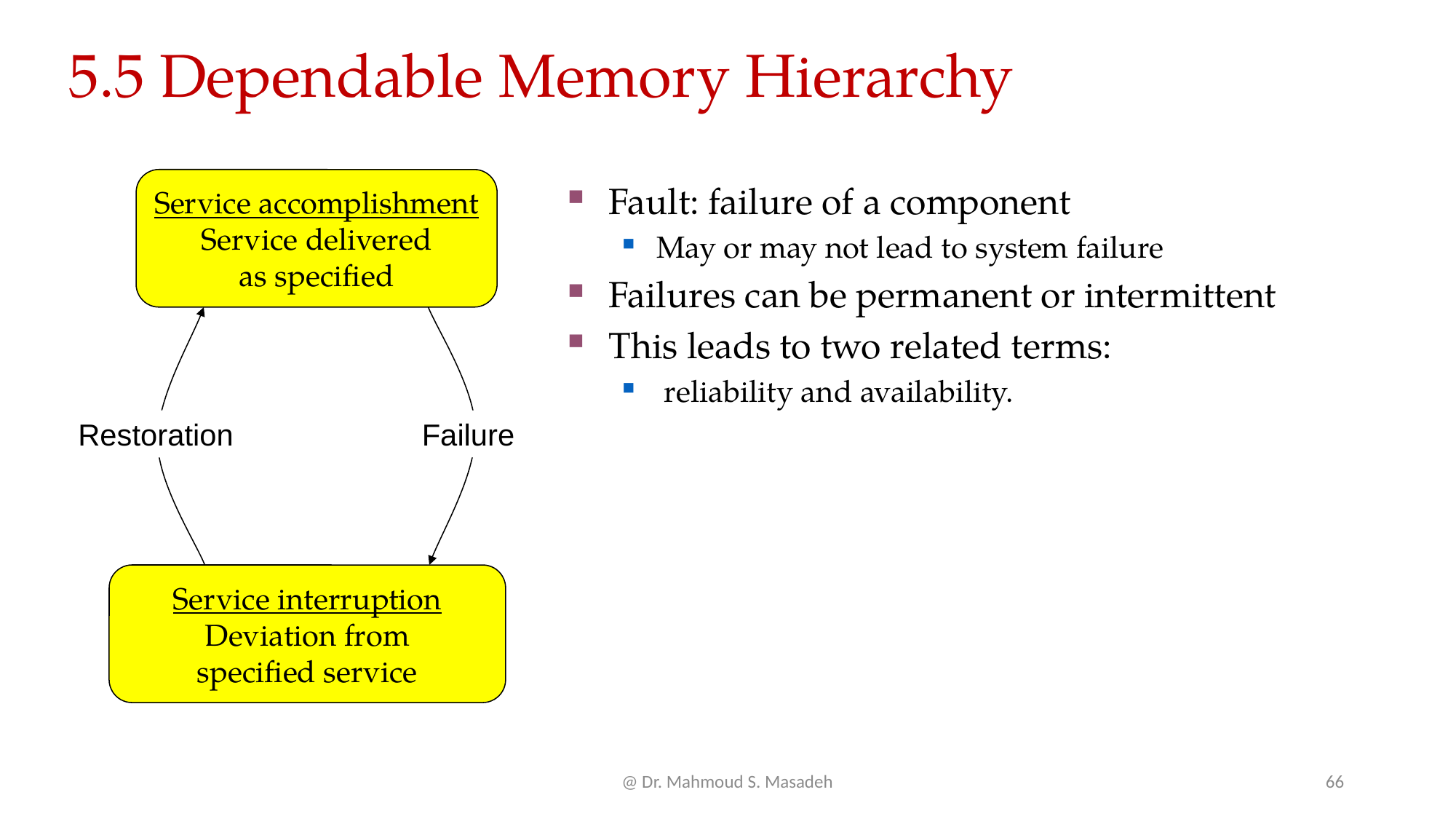

# 5.5 Dependable Memory Hierarchy
Service accomplishment
Service delivered
as specified
Fault: failure of a component
May or may not lead to system failure
Failures can be permanent or intermittent
This leads to two related terms:
 reliability and availability.

Restoration
Failure
Service interruption
Deviation from
specified service
@ Dr. Mahmoud S. Masadeh
66